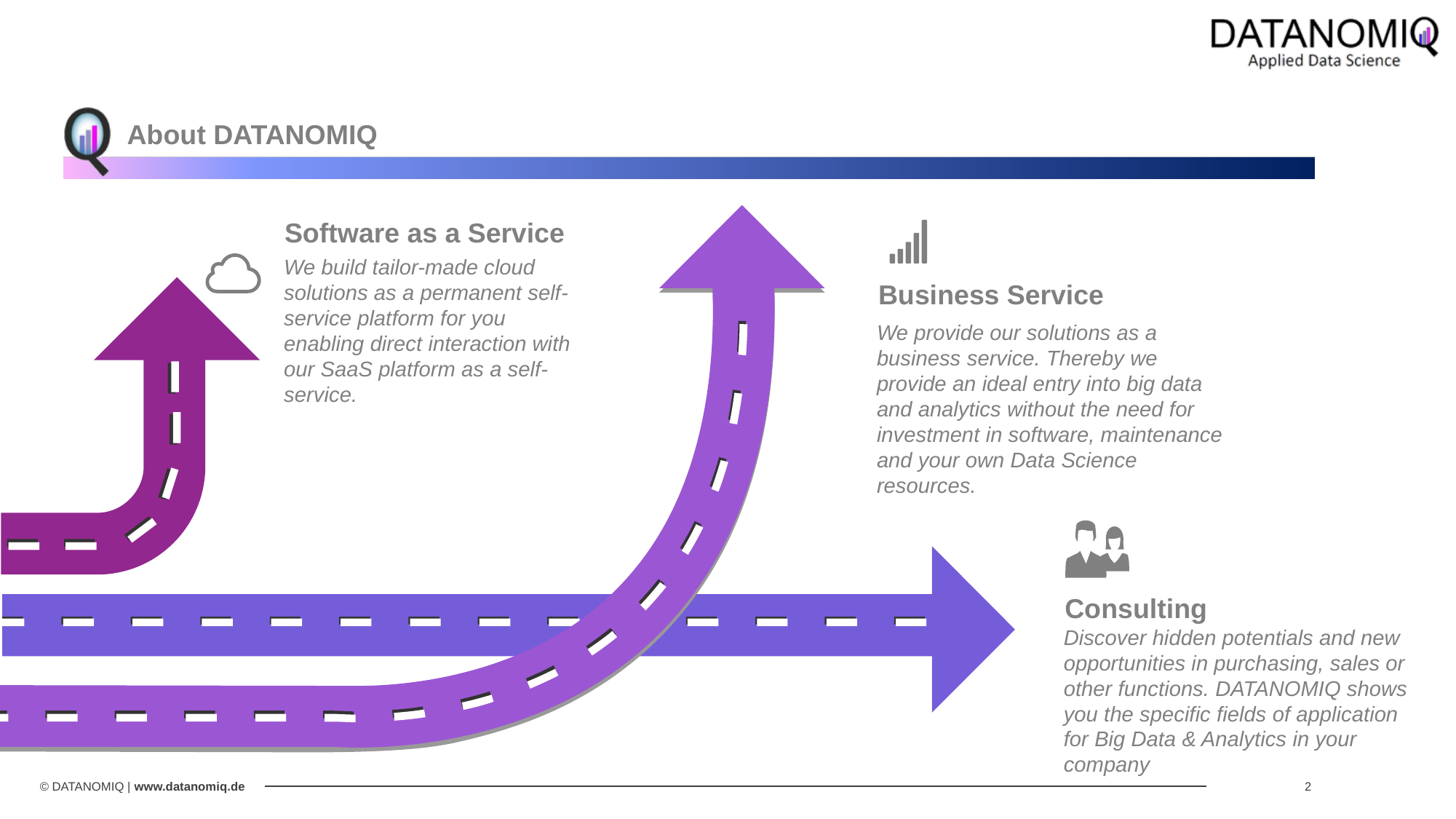

About DATANOMIQ

Software as a Service
We build tailor-made cloud solutions as a permanent self-service platform for you enabling direct interaction with our SaaS platform as a self-service.

Business Service
We provide our solutions as a business service. Thereby we provide an ideal entry into big data and analytics without the need for investment in software, maintenance and your own Data Science resources.

Consulting
Discover hidden potentials and new opportunities in purchasing, sales or other functions. DATANOMIQ shows you the specific fields of application for Big Data & Analytics in your company

2